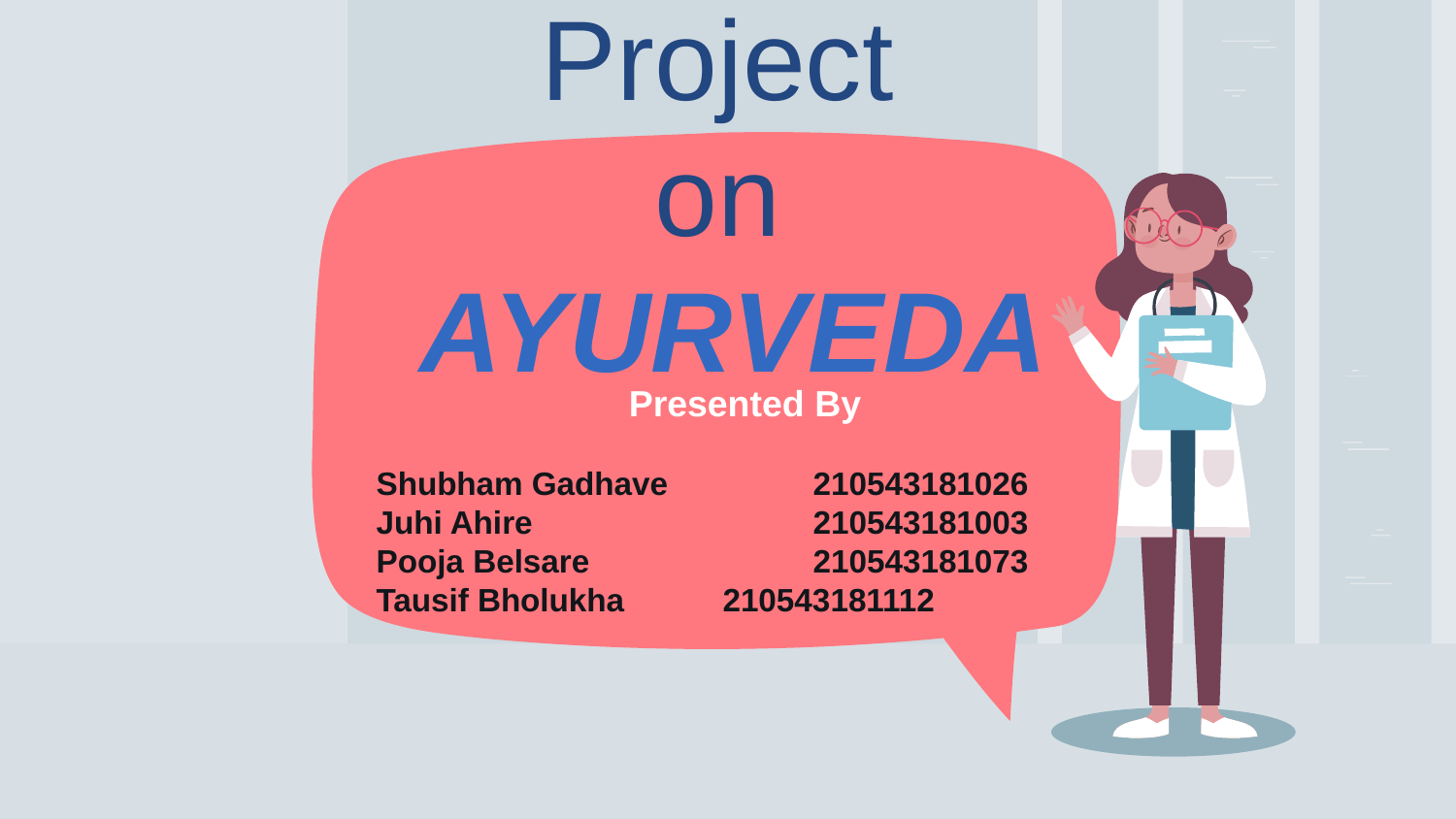

# Project on AYURVEDA
Presented By

	Shubham Gadhave     	210543181026
	Juhi Ahire 		210543181003
	Pooja Belsare             	210543181073
	Tausif Bholukha           210543181112